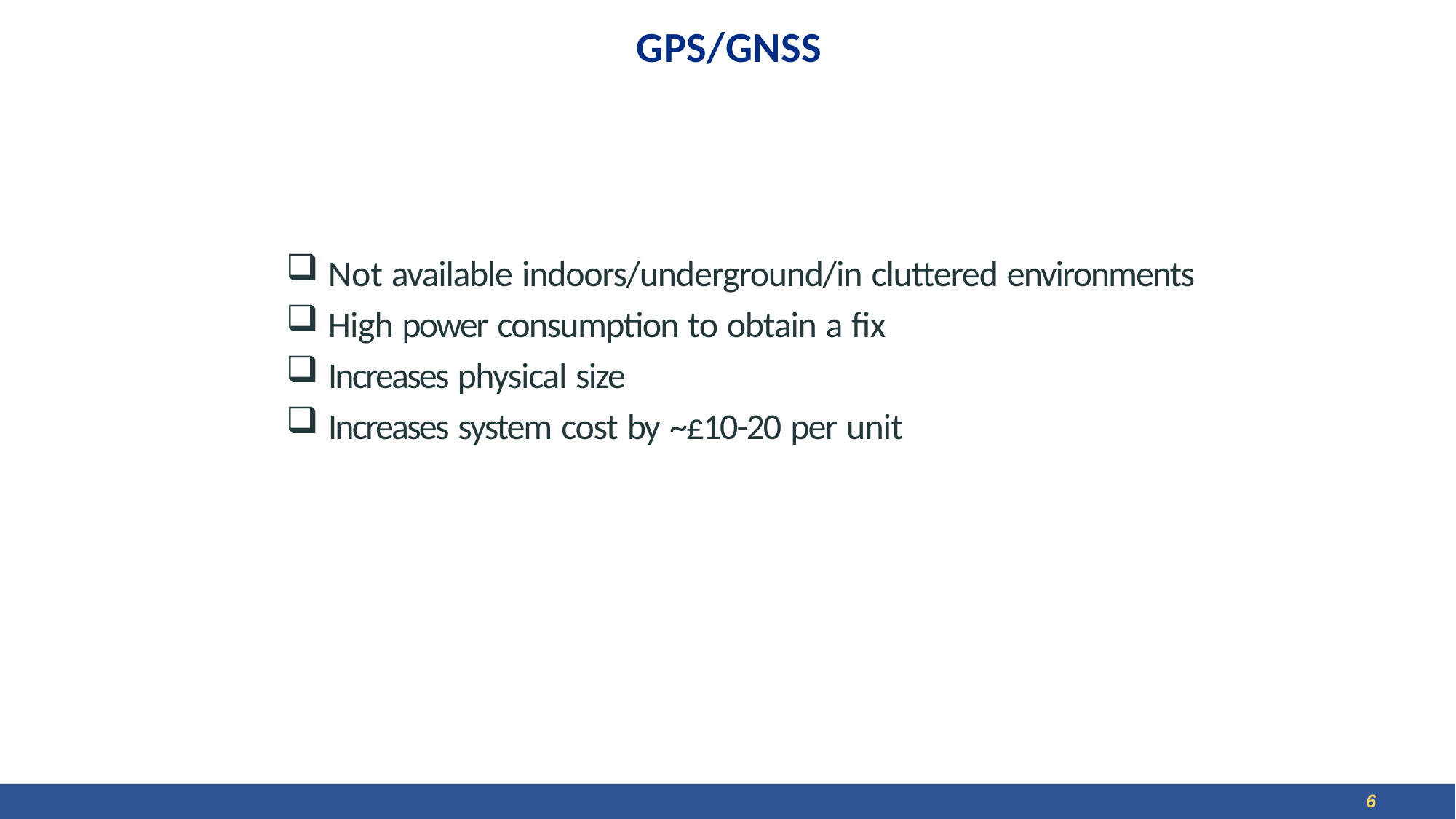

# GPS/GNSS
Not available indoors/underground/in cluttered environments
High power consumption to obtain a fix
Increases physical size
Increases system cost by ~£10-20 per unit